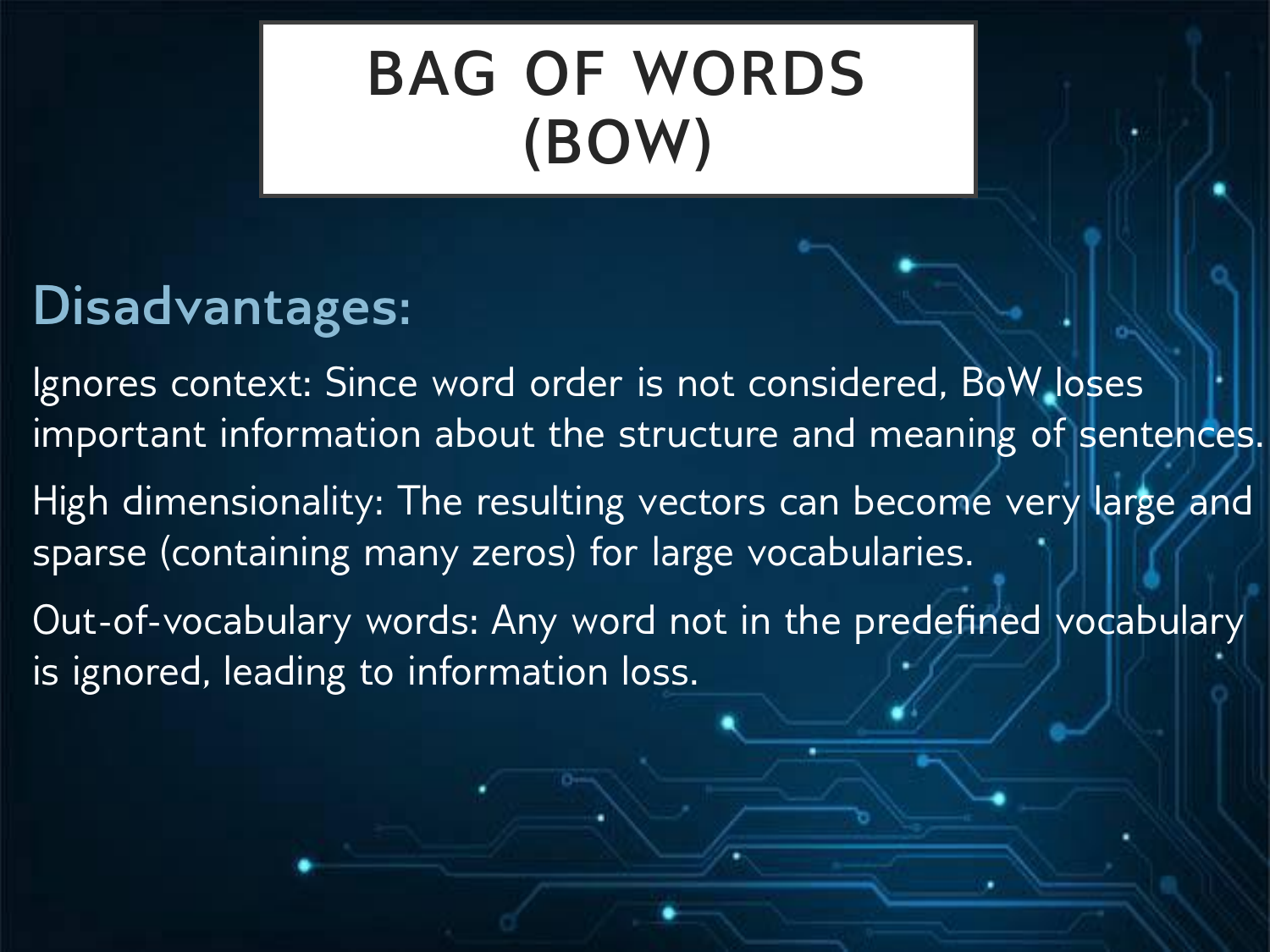

# Bag of Words (BoW)
Disadvantages:
Ignores context: Since word order is not considered, BoW loses important information about the structure and meaning of sentences.
High dimensionality: The resulting vectors can become very large and sparse (containing many zeros) for large vocabularies.
Out-of-vocabulary words: Any word not in the predefined vocabulary is ignored, leading to information loss.